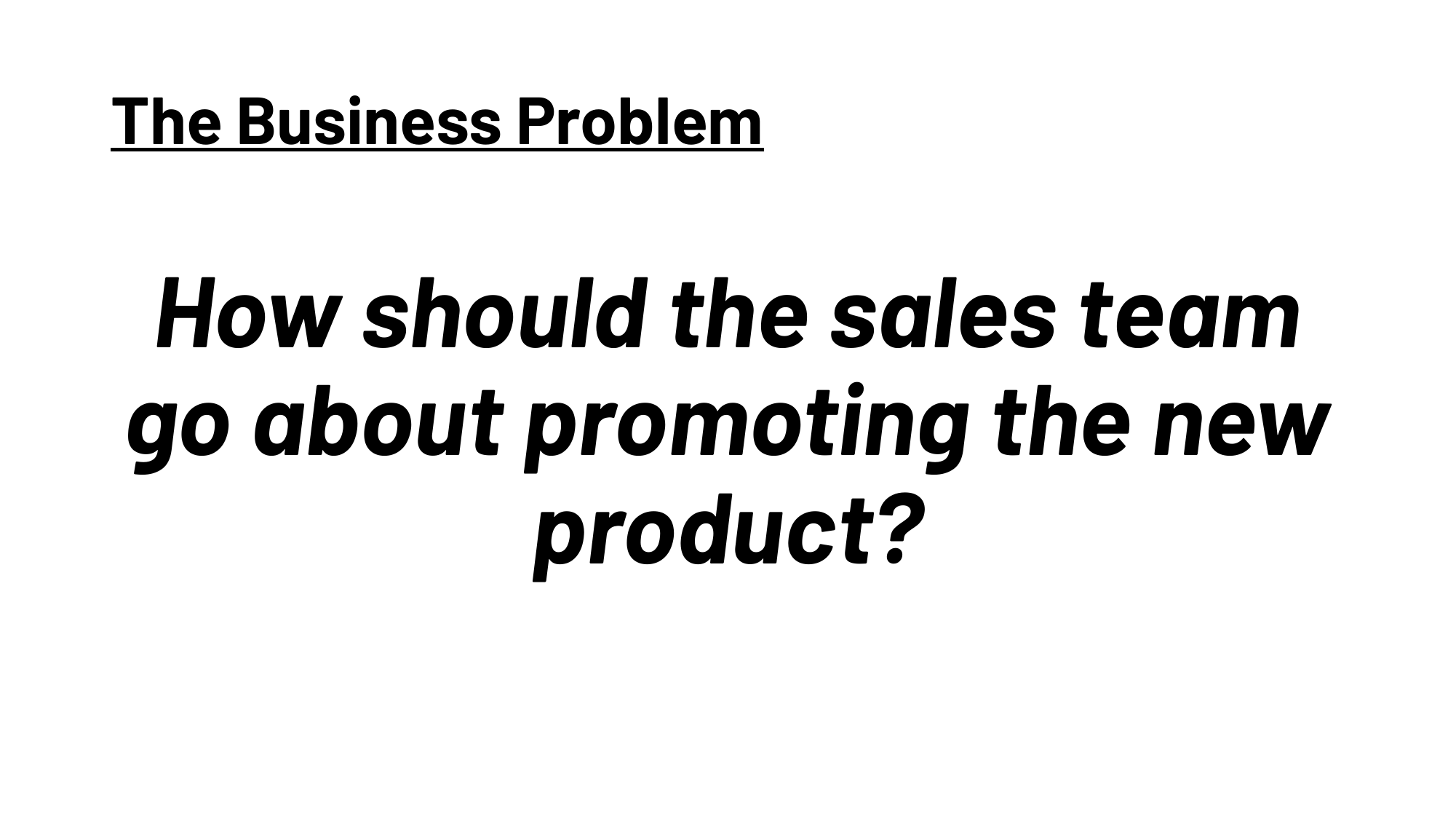

# The Business Problem
How should the sales team go about promoting the new product?